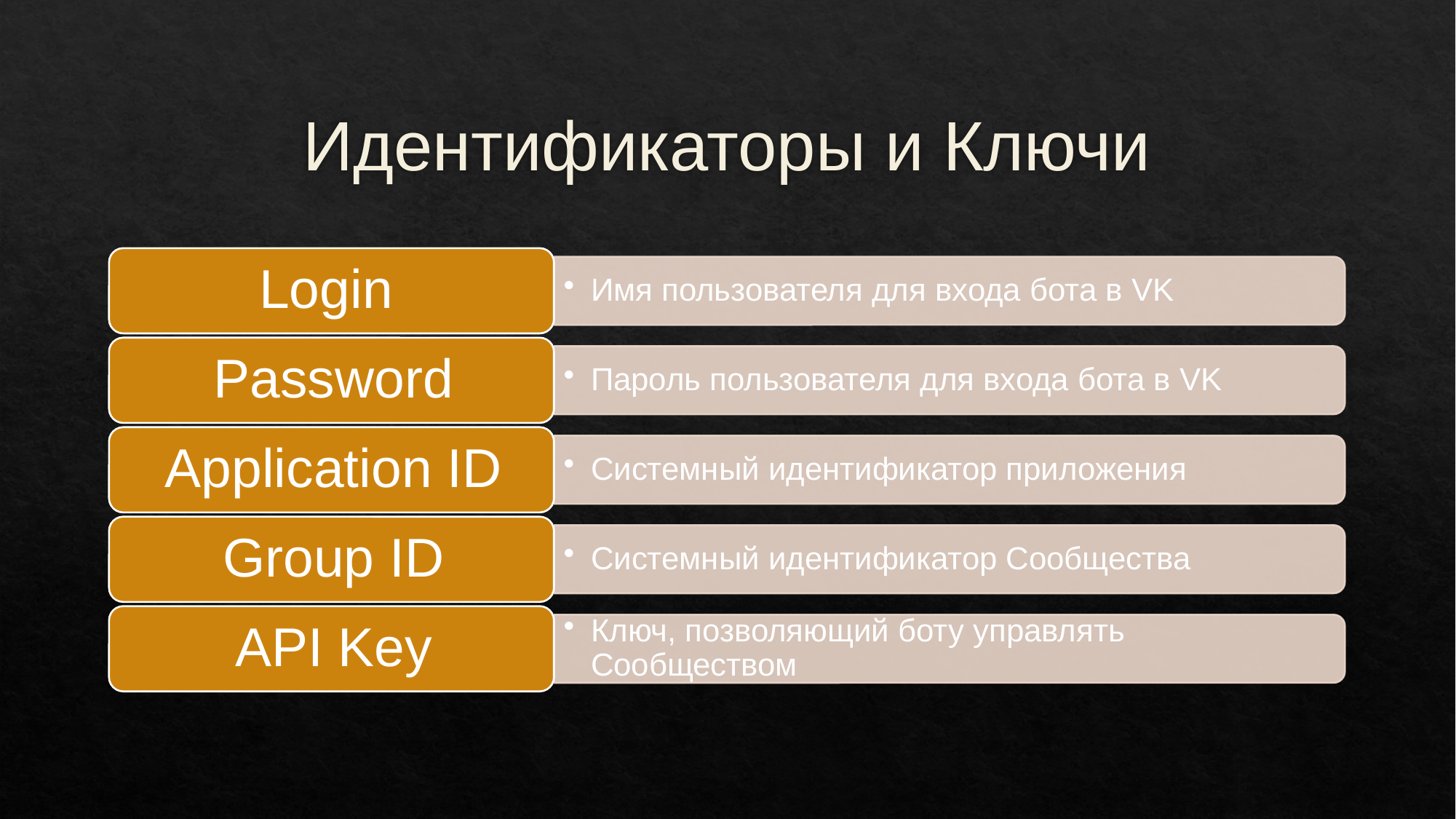

# Идентификаторы и Ключи
Имя пользователя для входа бота в VK
Login
Пароль пользователя для входа бота в VK
Password
Системный идентификатор приложения
Application ID
Системный идентификатор Сообщества
Group ID
Ключ, позволяющий боту управлять Сообществом
API Key